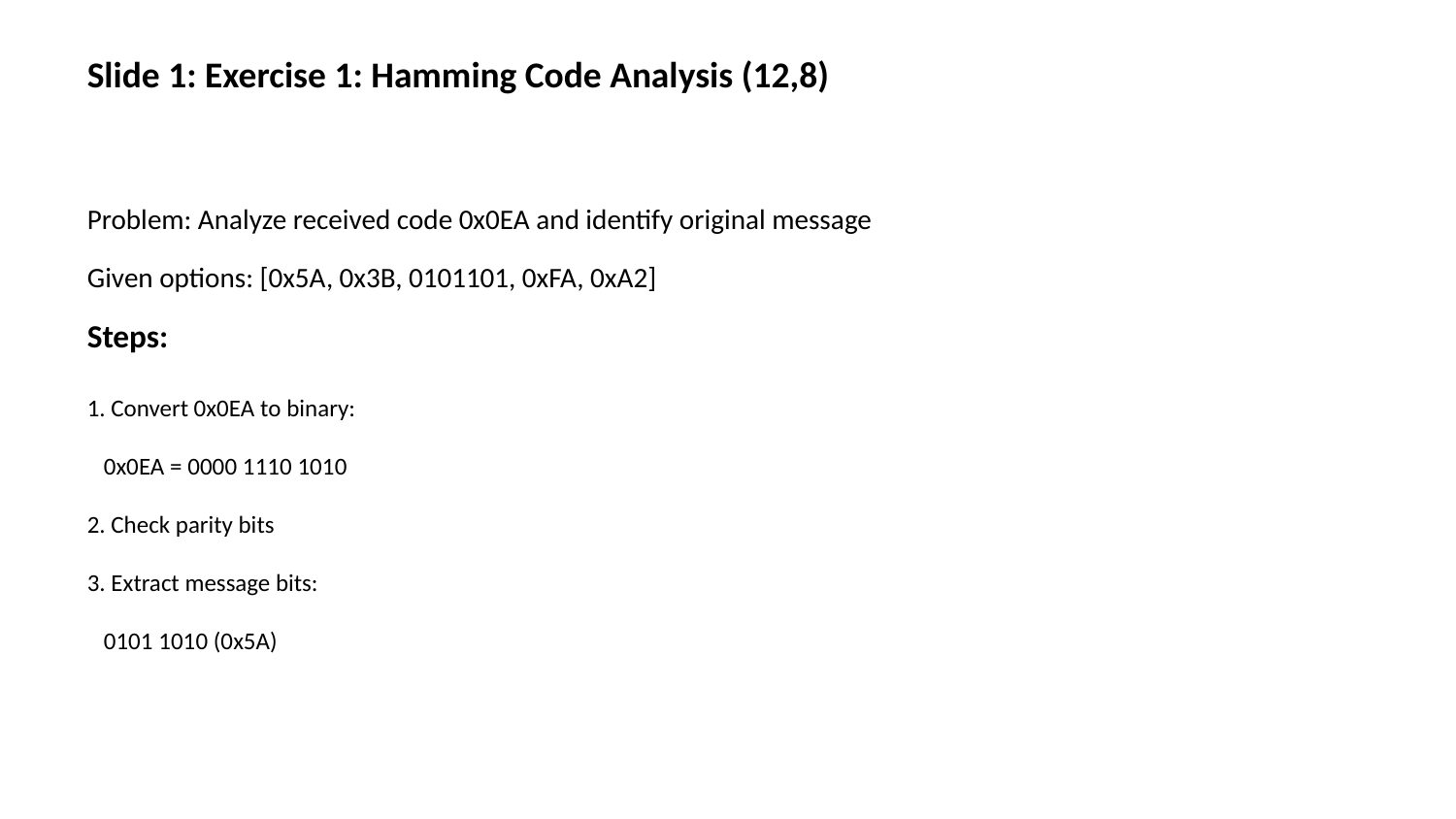

Slide 1: Exercise 1: Hamming Code Analysis (12,8)
Problem: Analyze received code 0x0EA and identify original message
Given options: [0x5A, 0x3B, 0101101, 0xFA, 0xA2]
Steps:
1. Convert 0x0EA to binary:
   0x0EA = 0000 1110 1010
2. Check parity bits
3. Extract message bits:
   0101 1010 (0x5A)